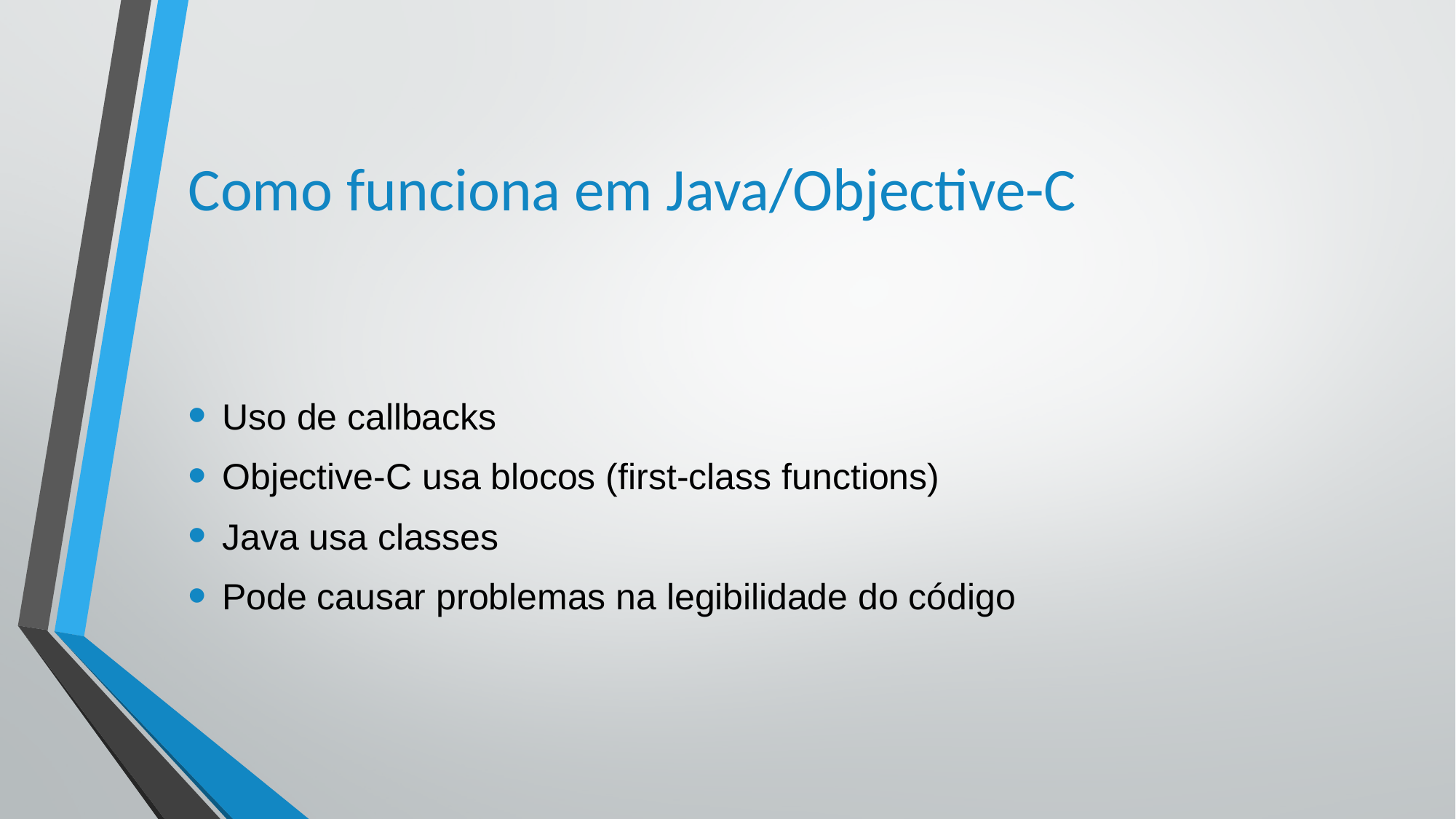

# Como funciona em Java/Objective-C
Uso de callbacks
Objective-C usa blocos (first-class functions)
Java usa classes
Pode causar problemas na legibilidade do código